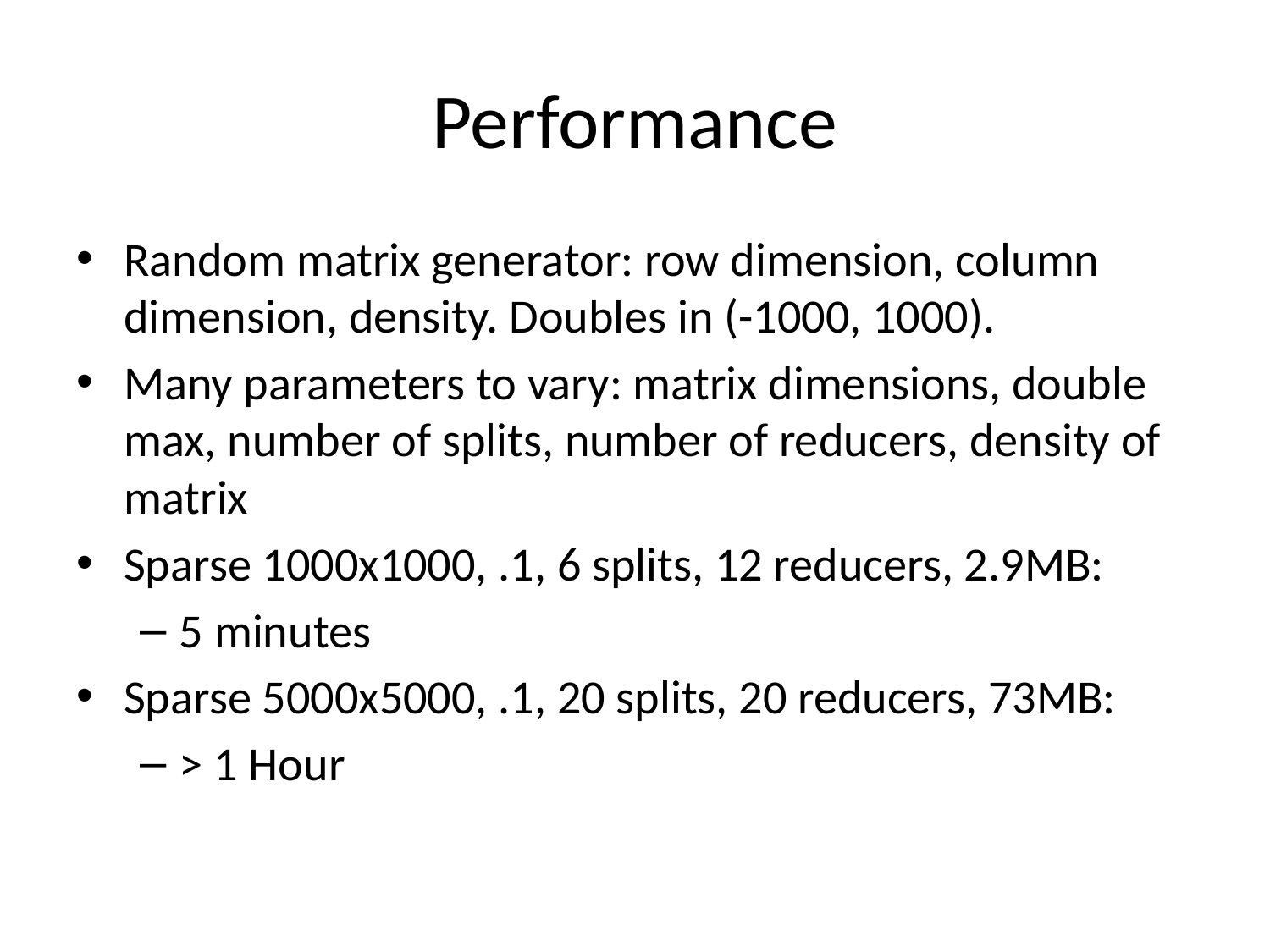

# Performance
Random matrix generator: row dimension, column dimension, density. Doubles in (-1000, 1000).
Many parameters to vary: matrix dimensions, double max, number of splits, number of reducers, density of matrix
Sparse 1000x1000, .1, 6 splits, 12 reducers, 2.9MB:
5 minutes
Sparse 5000x5000, .1, 20 splits, 20 reducers, 73MB:
> 1 Hour